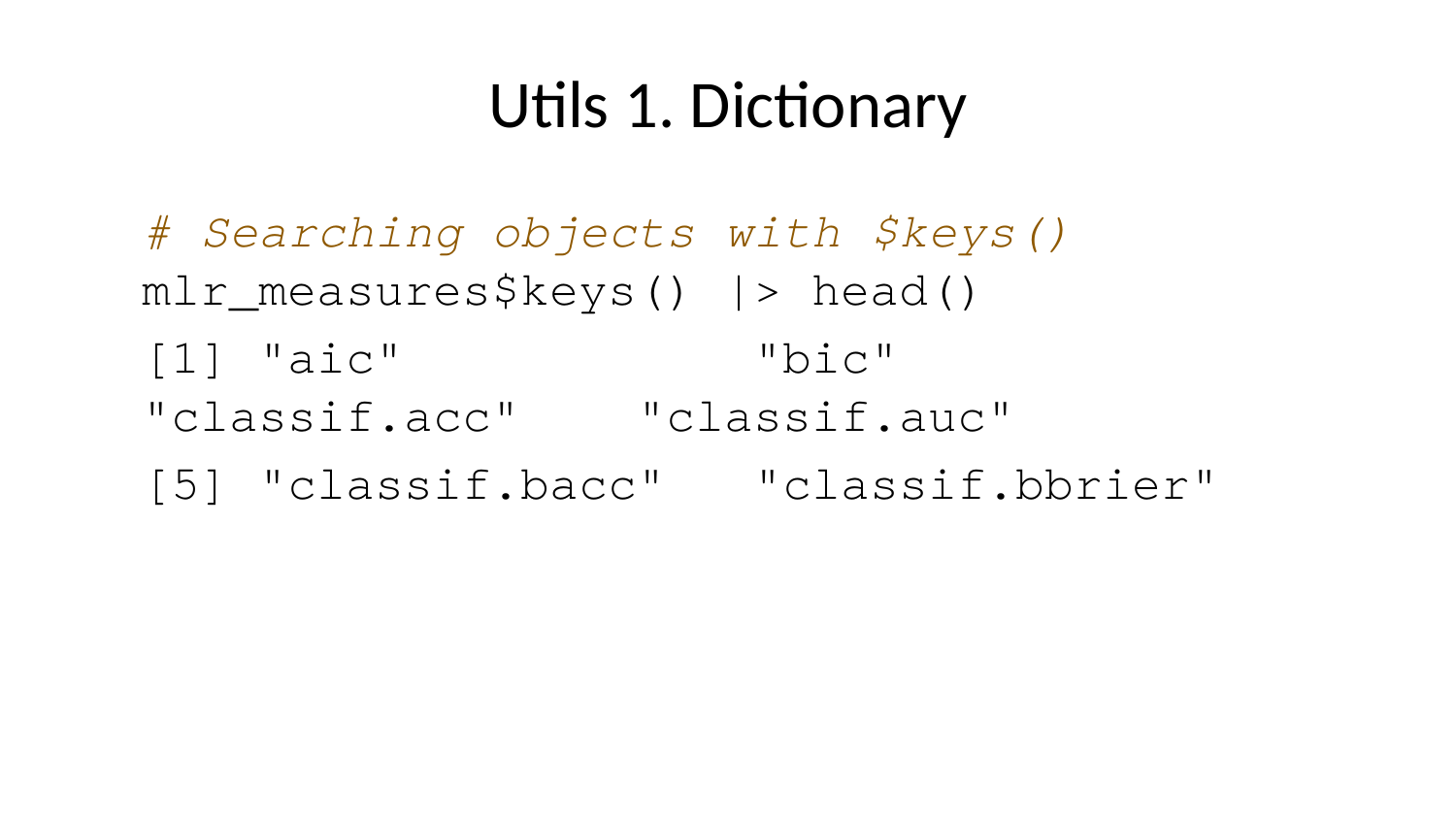

# Utils 1. Dictionary
# Searching objects with $keys() mlr_measures$keys() |> head()
[1] "aic"            "bic"            "classif.acc"    "classif.auc"
[5] "classif.bacc"   "classif.bbrier"